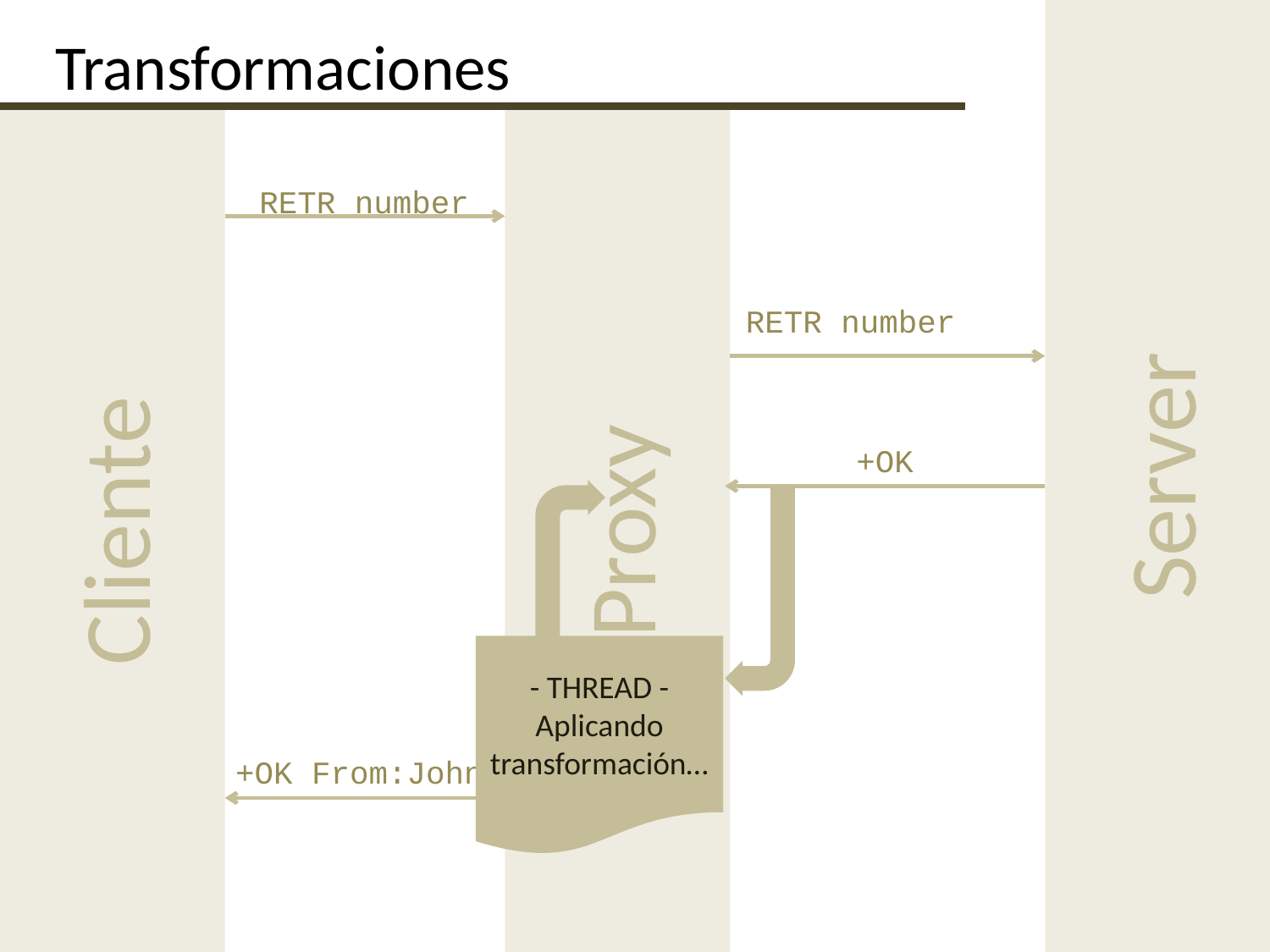

Server
Transformaciones
Cliente
Proxy
RETR number
RETR number
+OK

- THREAD -
Aplicando transformación…
+OK From:John…